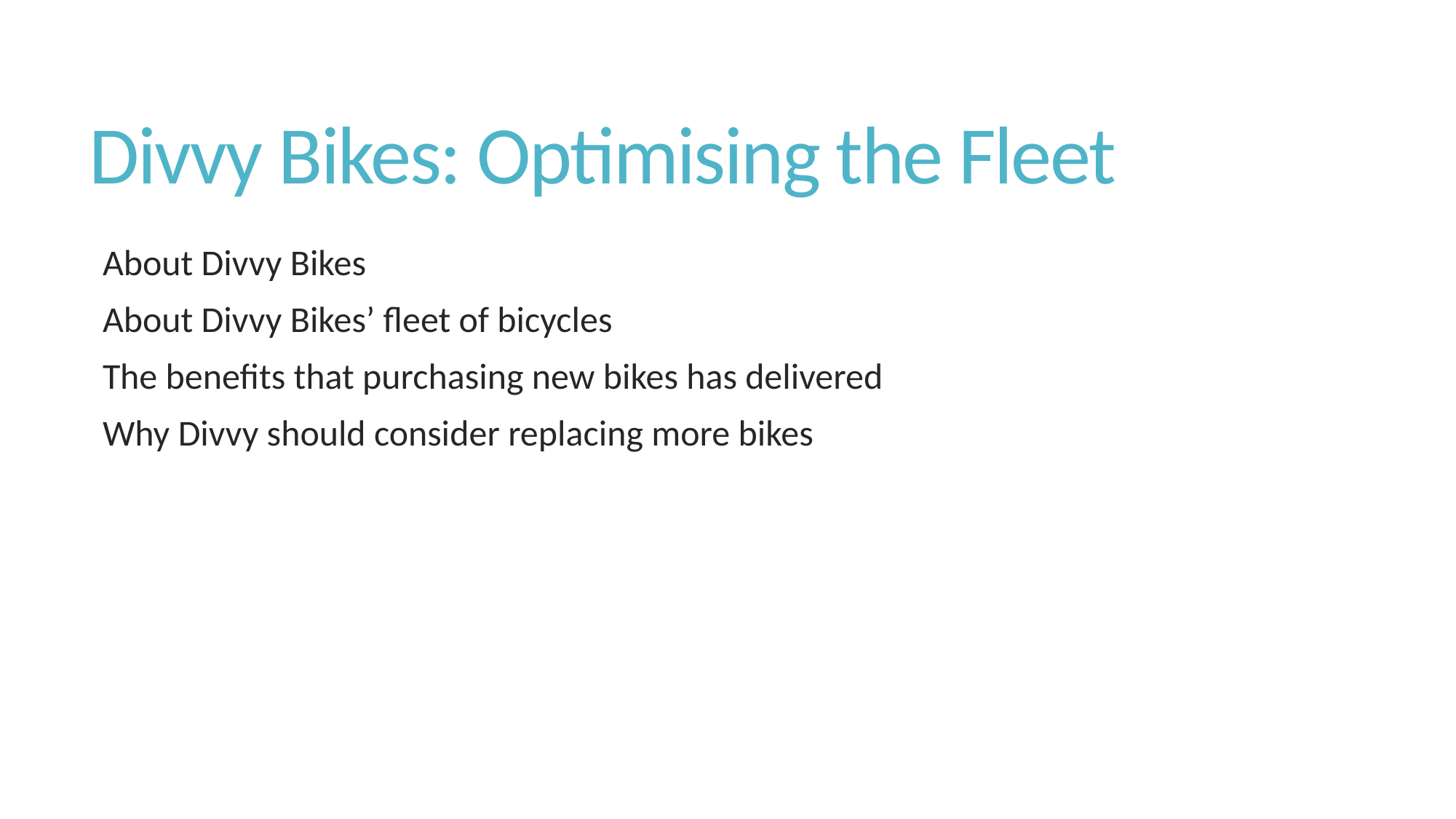

# Divvy Bikes: Optimising the Fleet
About Divvy Bikes
About Divvy Bikes’ fleet of bicycles
The benefits that purchasing new bikes has delivered
Why Divvy should consider replacing more bikes